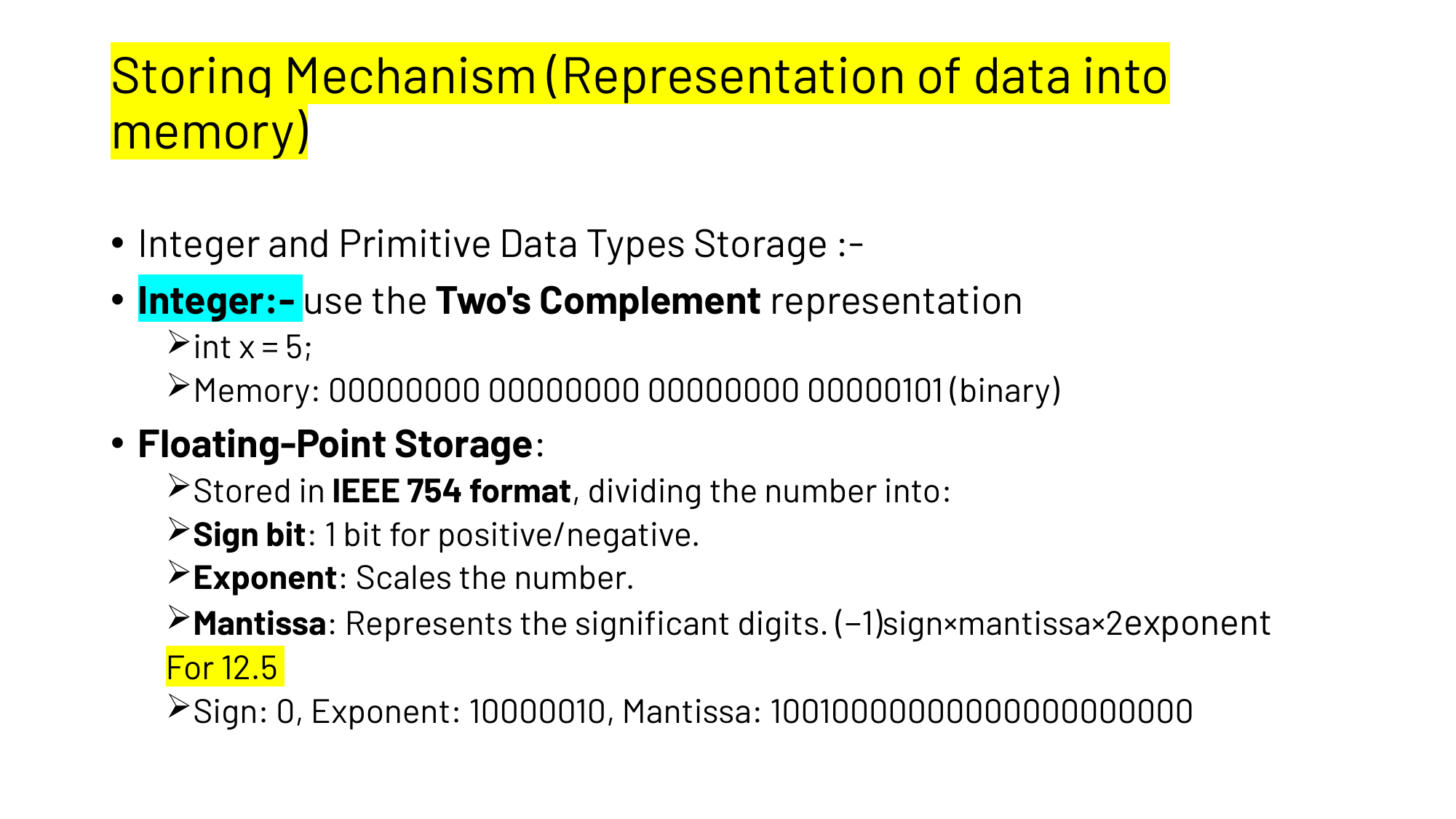

# Storing Mechanism (Representation of data into memory)
Integer and Primitive Data Types Storage :-
Integer:- use the Two's Complement representation
int x = 5;
Memory: 00000000 00000000 00000000 00000101 (binary)
Floating-Point Storage:
Stored in IEEE 754 format, dividing the number into:
Sign bit: 1 bit for positive/negative.
Exponent: Scales the number.
Mantissa: Represents the significant digits. (−1)sign×mantissa×2exponent
For 12.5
Sign: 0, Exponent: 10000010, Mantissa: 10010000000000000000000